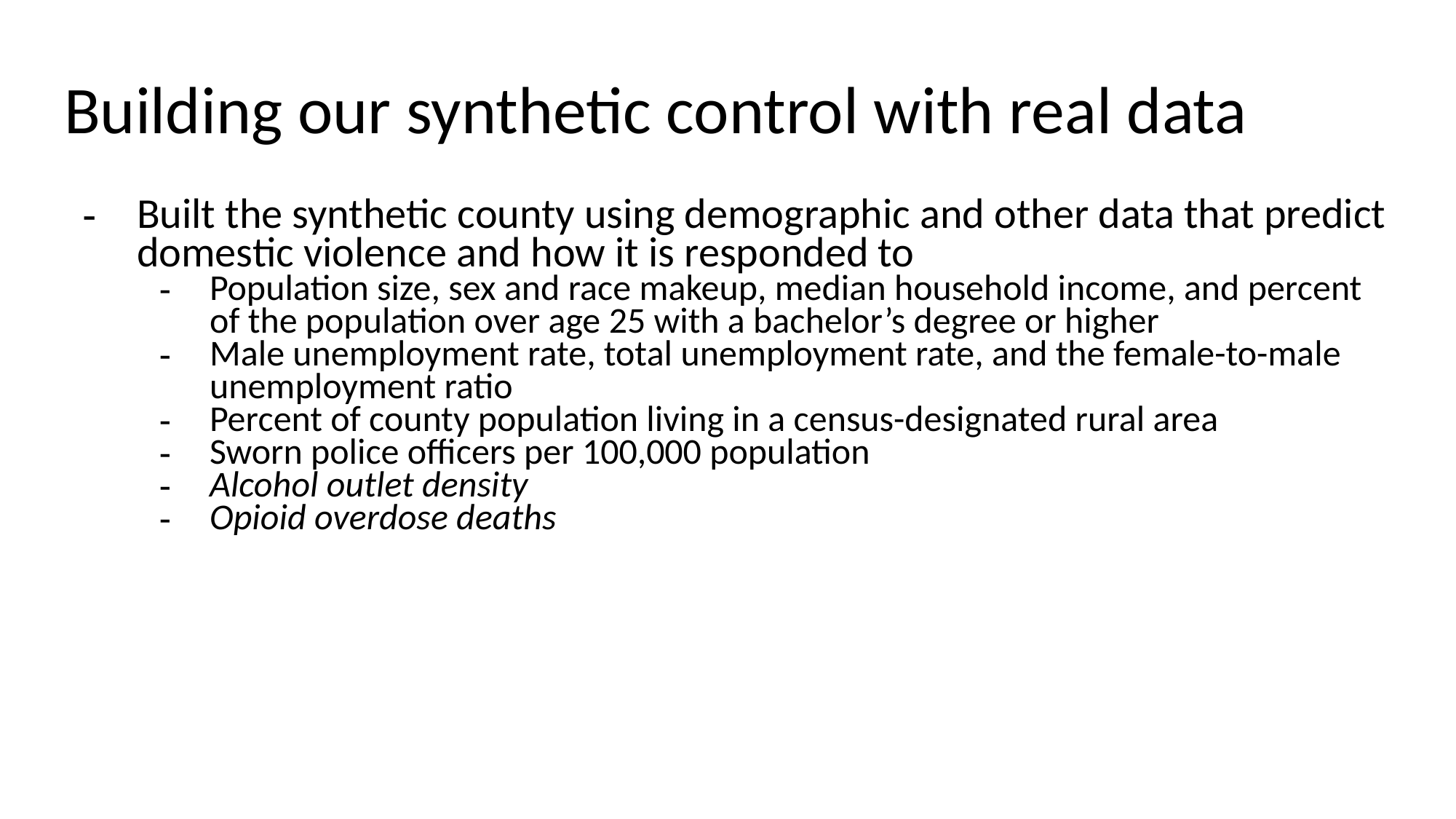

# Building our synthetic control with real data
Built the synthetic county using demographic and other data that predict domestic violence and how it is responded to
Population size, sex and race makeup, median household income, and percent of the population over age 25 with a bachelor’s degree or higher
Male unemployment rate, total unemployment rate, and the female-to-male unemployment ratio
Percent of county population living in a census-designated rural area
Sworn police officers per 100,000 population
Alcohol outlet density
Opioid overdose deaths